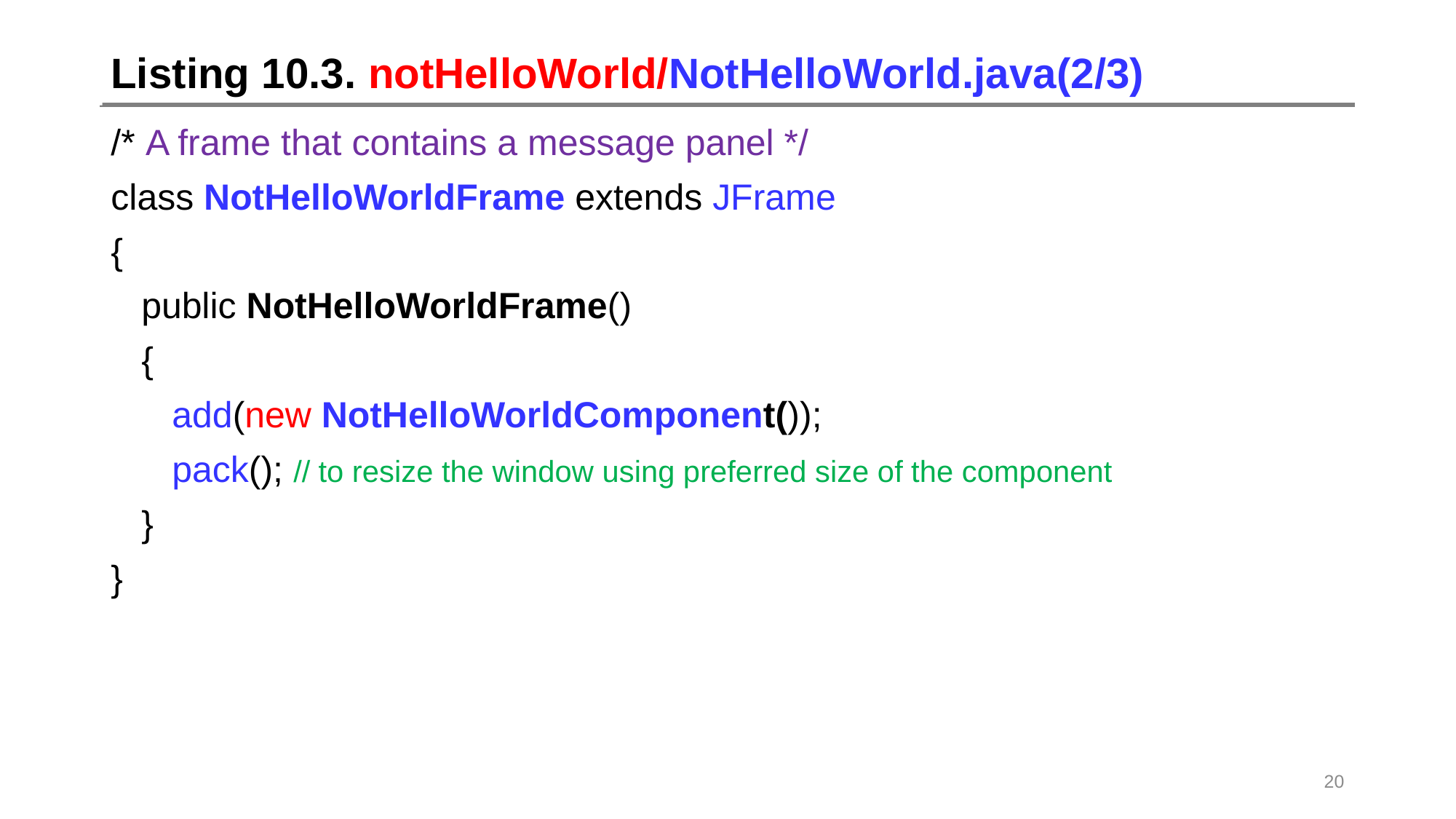

# Listing 10.3. notHelloWorld/NotHelloWorld.java(2/3)
/* A frame that contains a message panel */
class NotHelloWorldFrame extends JFrame
{
   public NotHelloWorldFrame()
   {
      add(new NotHelloWorldComponent());
      pack(); // to resize the window using preferred size of the component
   }
}

20